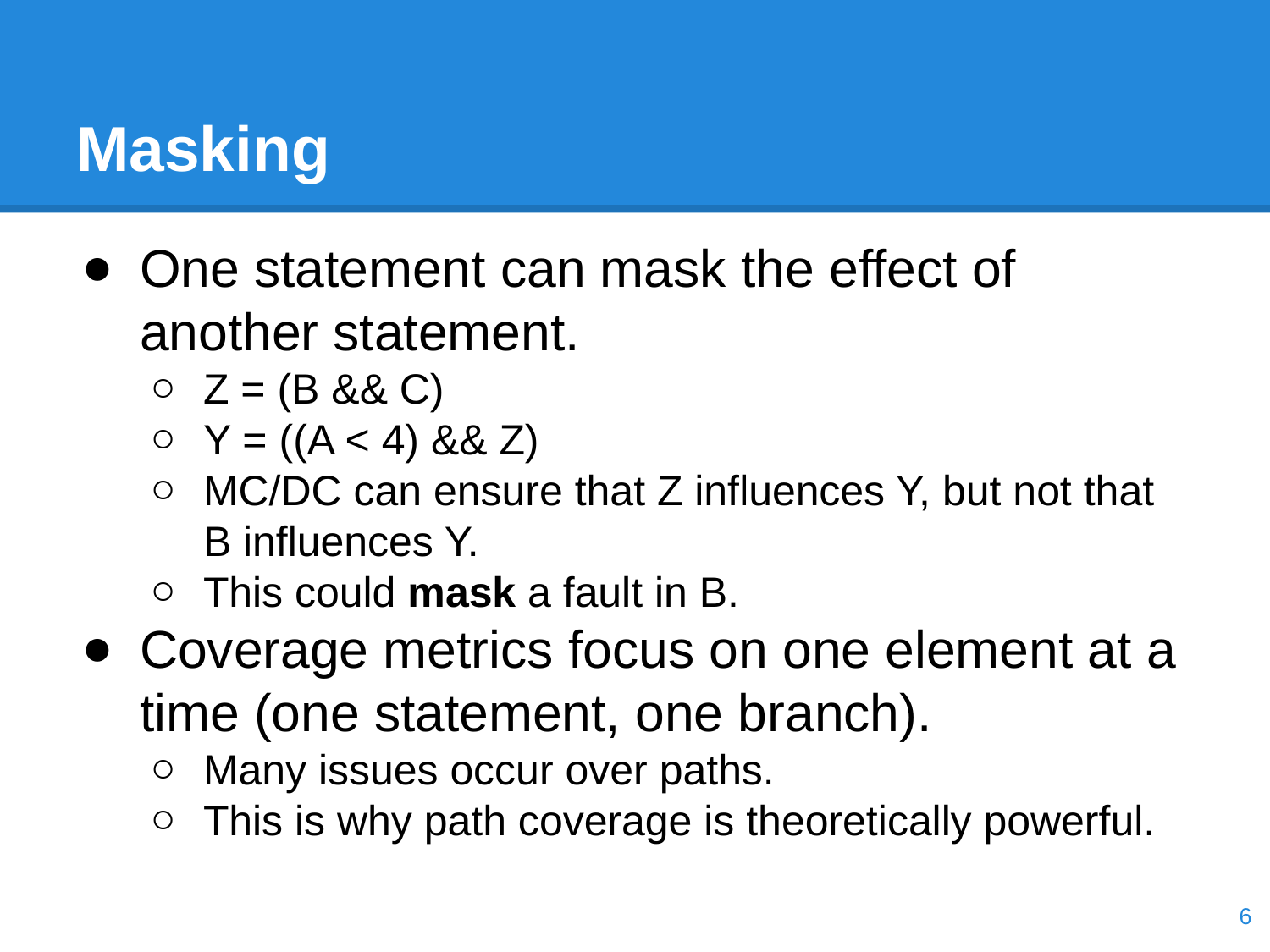

# Masking
One statement can mask the effect of another statement.
Z = (B && C)
Y = ((A < 4) && Z)
MC/DC can ensure that Z influences Y, but not that B influences Y.
This could mask a fault in B.
Coverage metrics focus on one element at a time (one statement, one branch).
Many issues occur over paths.
This is why path coverage is theoretically powerful.
6